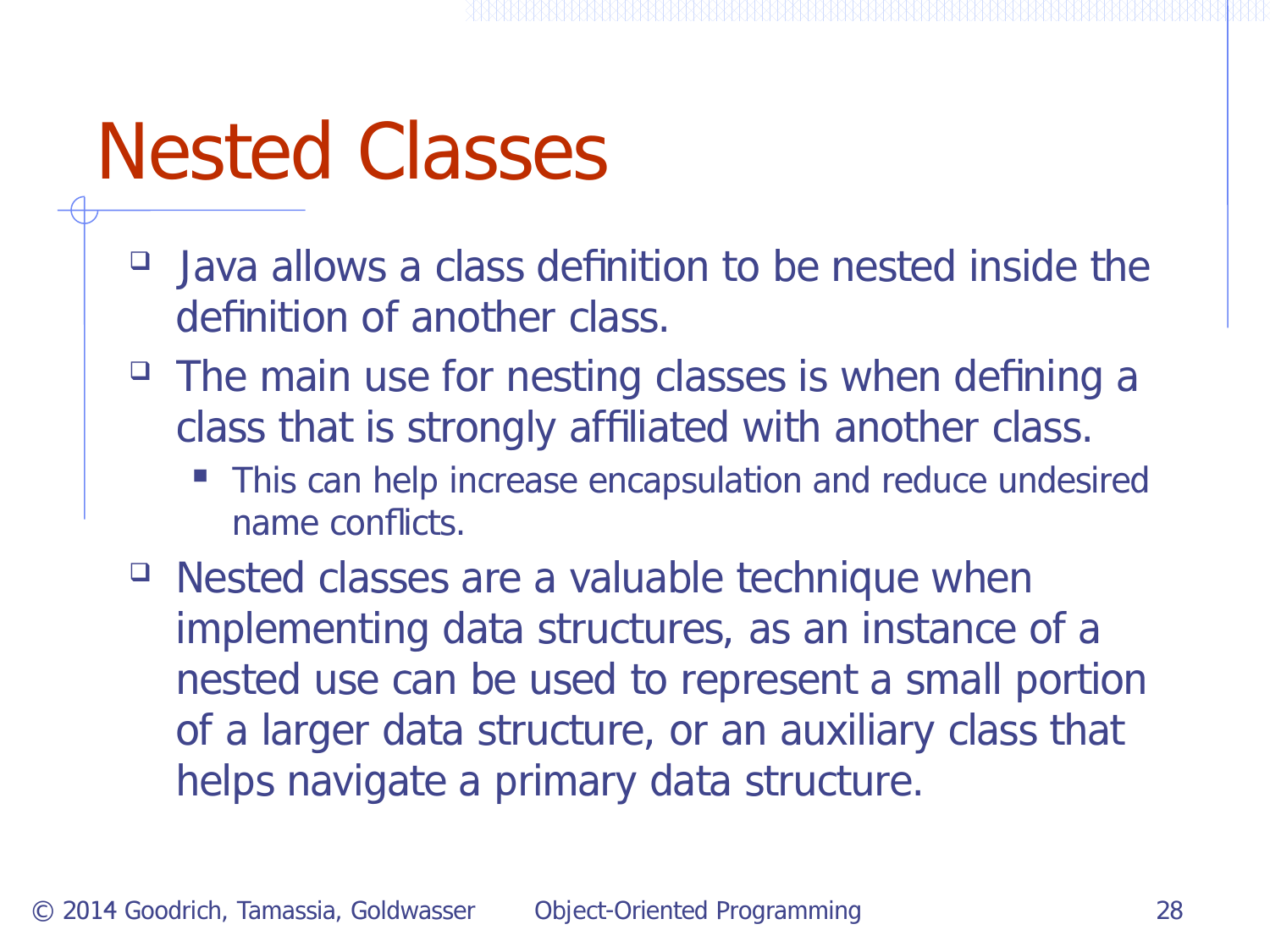

# Nested Classes
Java allows a class definition to be nested inside the definition of another class.
The main use for nesting classes is when defining a class that is strongly affiliated with another class.
This can help increase encapsulation and reduce undesired name conflicts.
Nested classes are a valuable technique when implementing data structures, as an instance of a nested use can be used to represent a small portion of a larger data structure, or an auxiliary class that helps navigate a primary data structure.
© 2014 Goodrich, Tamassia, Goldwasser
Object-Oriented Programming
28